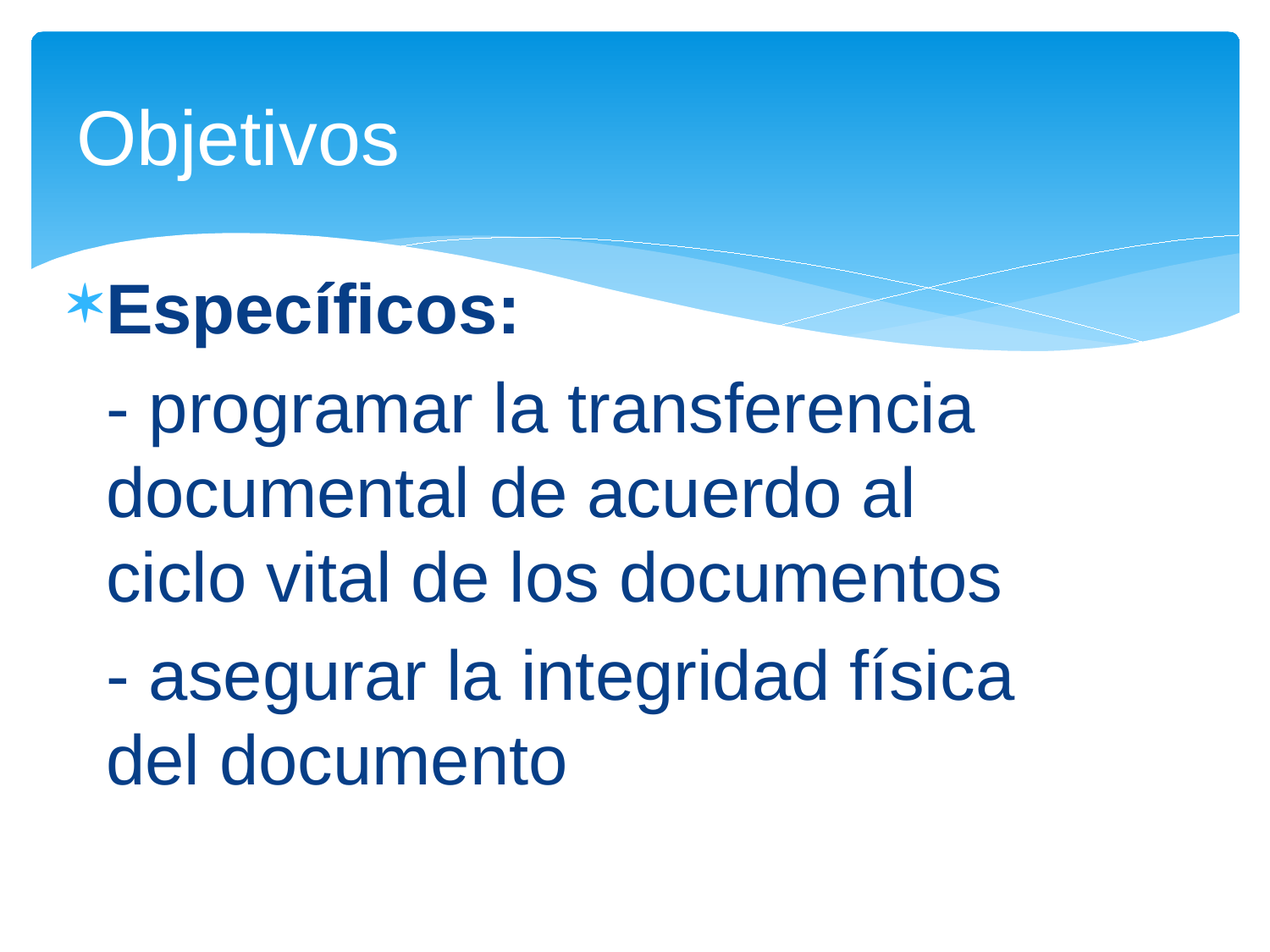

# Objetivos
Específicos:
	- programar la transferencia documental de acuerdo al ciclo vital de los documentos
	- asegurar la integridad física del documento